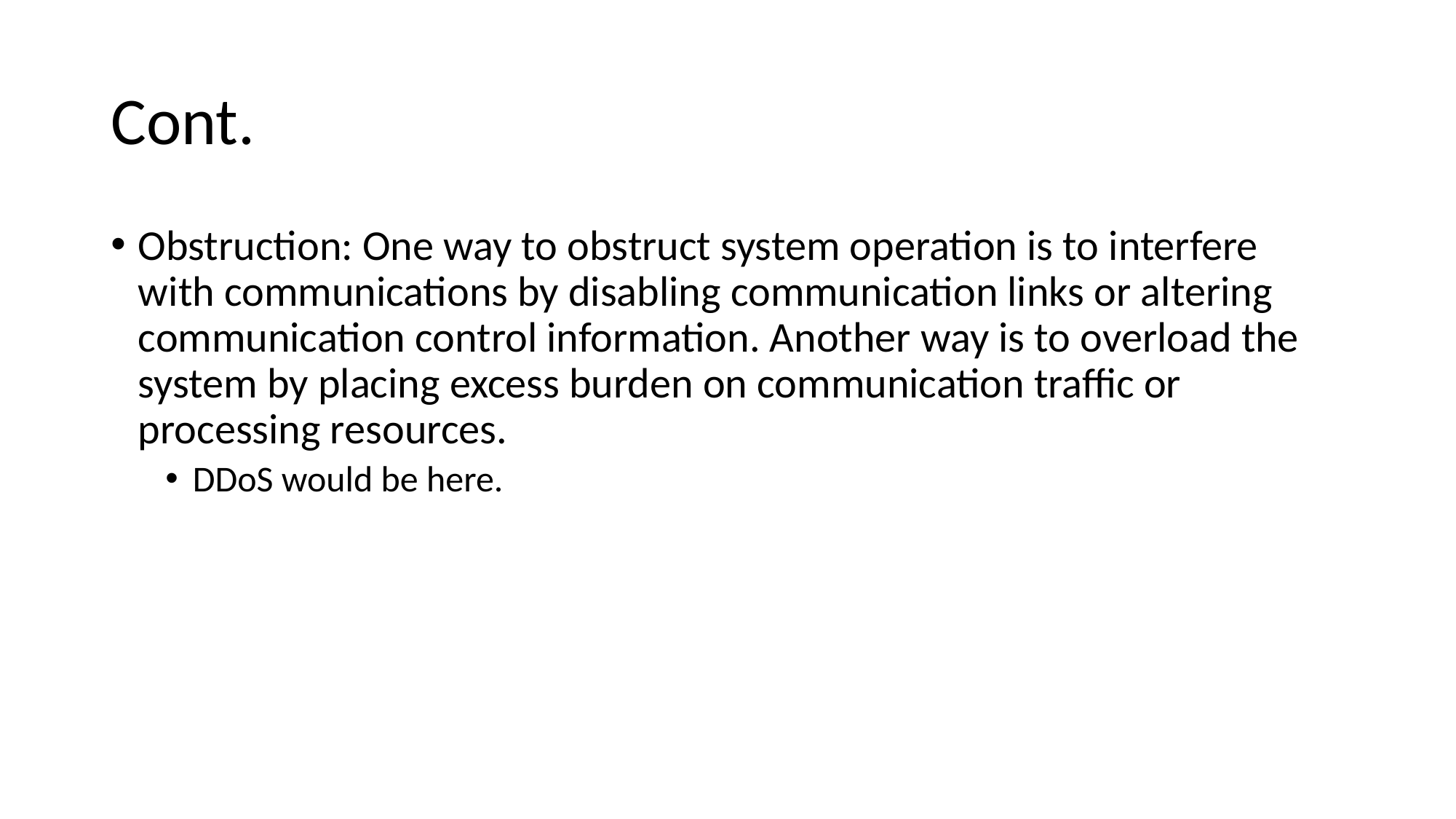

# Cont.
Obstruction: One way to obstruct system operation is to interfere with communications by disabling communication links or altering communication control information. Another way is to overload the system by placing excess burden on communication traffic or processing resources.
DDoS would be here.